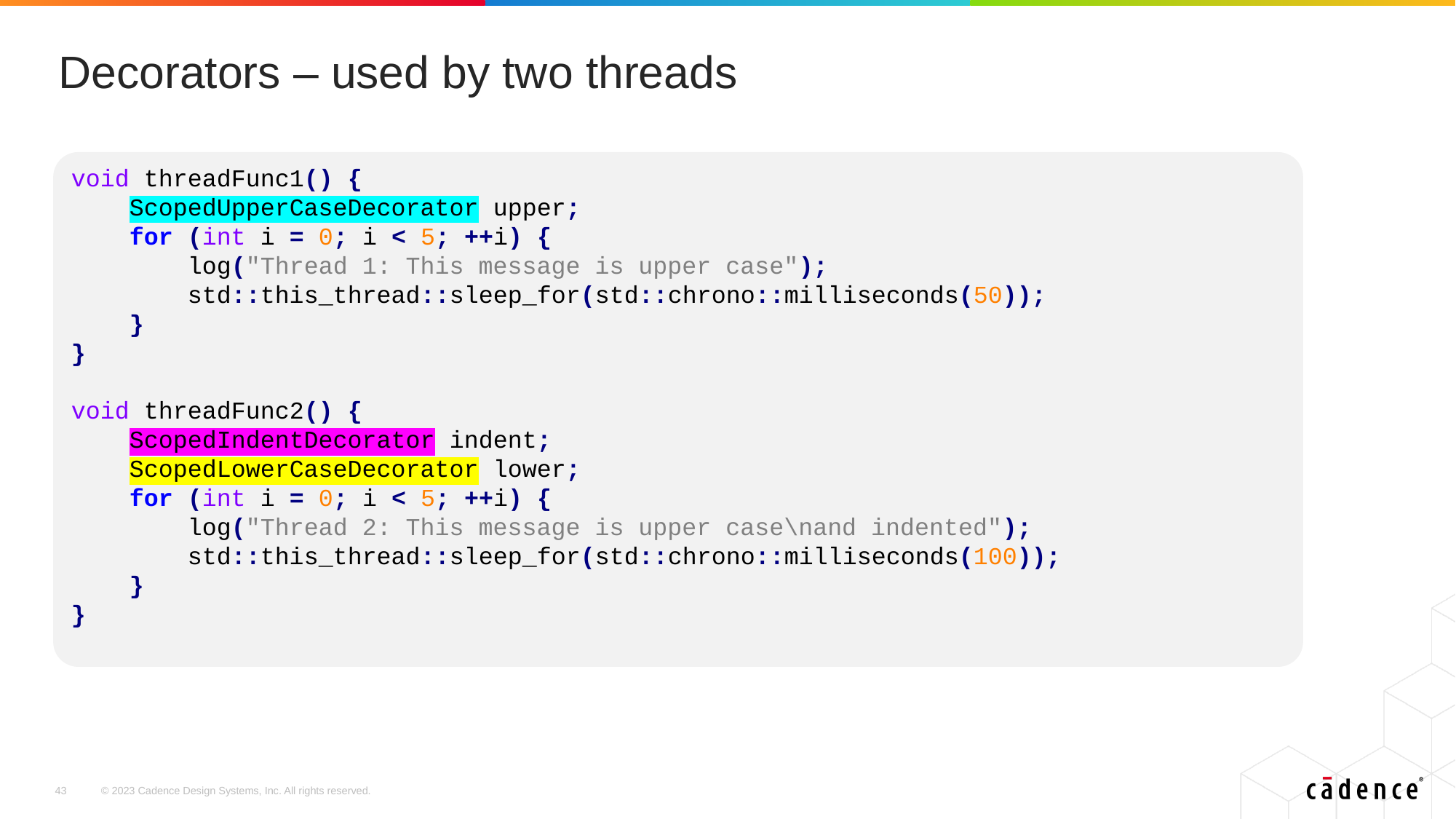

# Decorators – used by two threads
void threadFunc1() {
    ScopedUpperCaseDecorator upper;
    for (int i = 0; i < 5; ++i) {
        log("Thread 1: This message is upper case");
        std::this_thread::sleep_for(std::chrono::milliseconds(50));
    }
}

void threadFunc2() {
    ScopedIndentDecorator indent;
    ScopedLowerCaseDecorator lower;
    for (int i = 0; i < 5; ++i) {
        log("Thread 2: This message is upper case\nand indented");
        std::this_thread::sleep_for(std::chrono::milliseconds(100));
    }
}